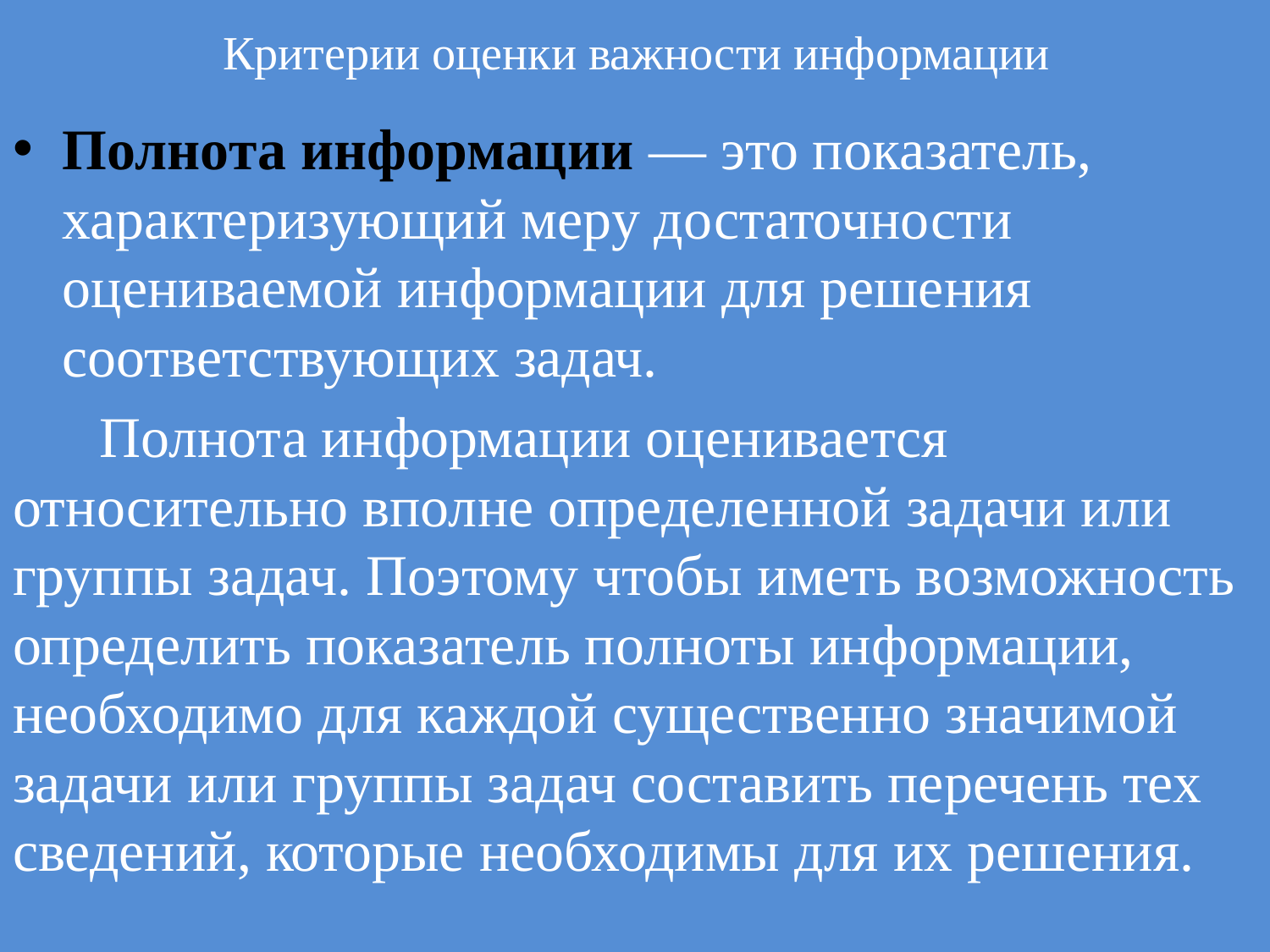

# Критерии оценки важности информации
Полнота информации — это показатель, характеризующий меру достаточности оцениваемой информации для решения соответствующих задач.
      Полнота информации оценивается относительно вполне определенной задачи или группы задач. Поэтому чтобы иметь возможность определить показатель полноты информации, необходимо для каждой существенно значимой задачи или группы задач составить перечень тех сведений, которые необходимы для их решения.